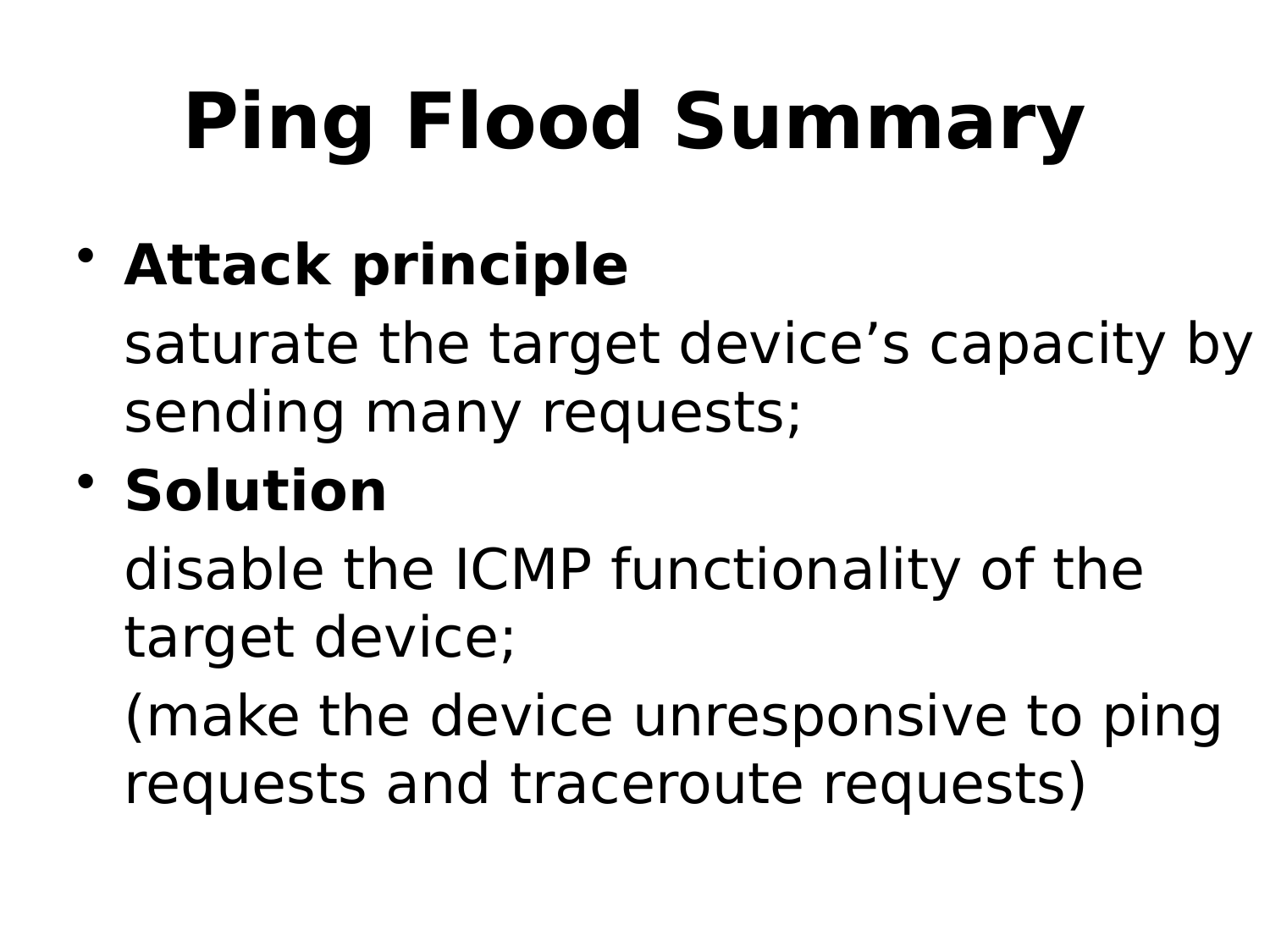

# Ping Flood Summary
Attack principle
	saturate the target device’s capacity by sending many requests;
Solution
	disable the ICMP functionality of the target device;
	(make the device unresponsive to ping requests and traceroute requests)